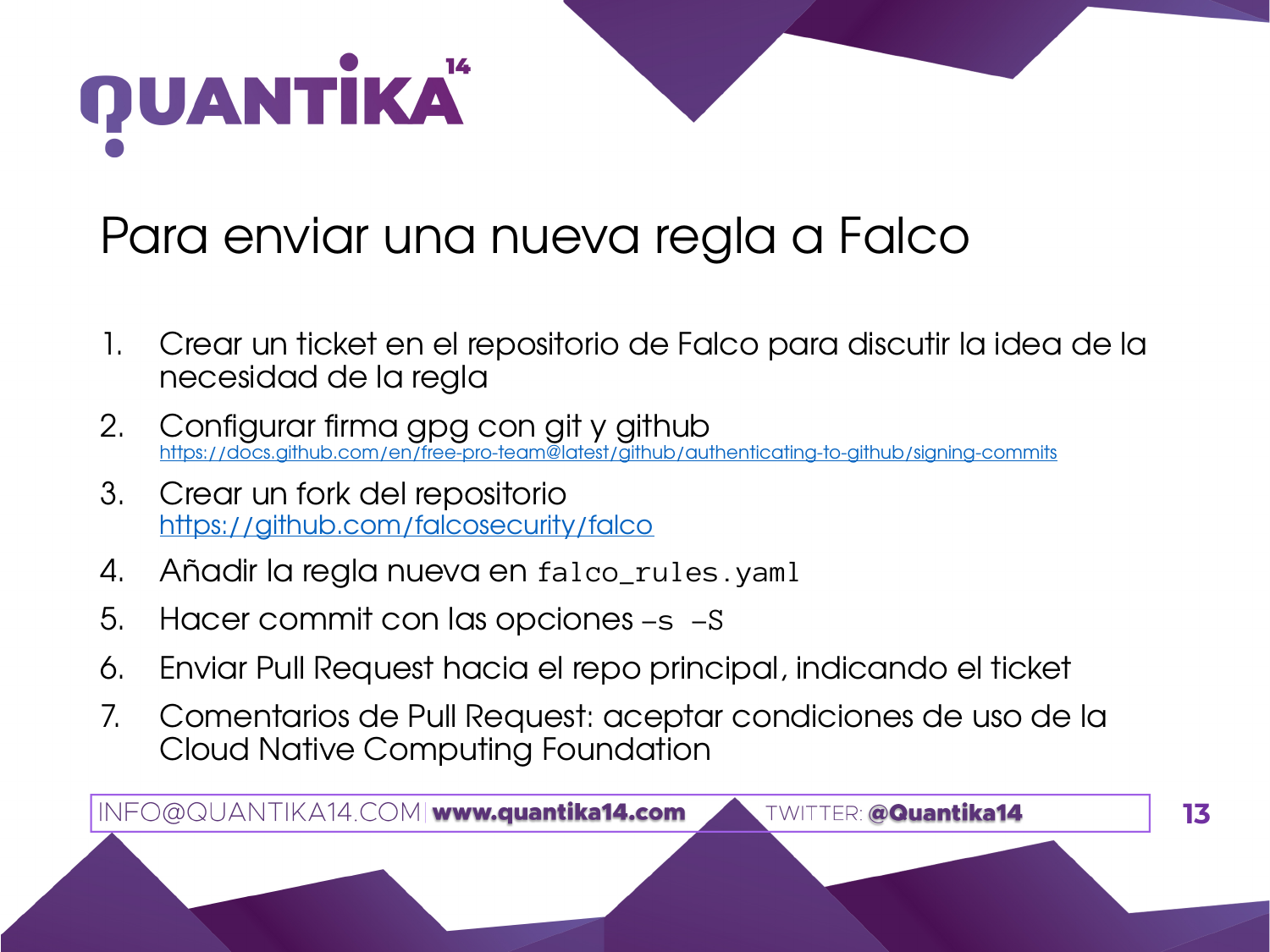

# Para enviar una nueva regla a Falco
Crear un ticket en el repositorio de Falco para discutir la idea de la necesidad de la regla
Configurar firma gpg con git y github
https://docs.github.com/en/free-pro-team@latest/github/authenticating-to-github/signing-commits
Crear un fork del repositorio
https://github.com/falcosecurity/falco
Añadir la regla nueva en falco_rules.yaml
Hacer commit con las opciones -s -S
Enviar Pull Request hacia el repo principal, indicando el ticket
Comentarios de Pull Request: aceptar condiciones de uso de la Cloud Native Computing Foundation